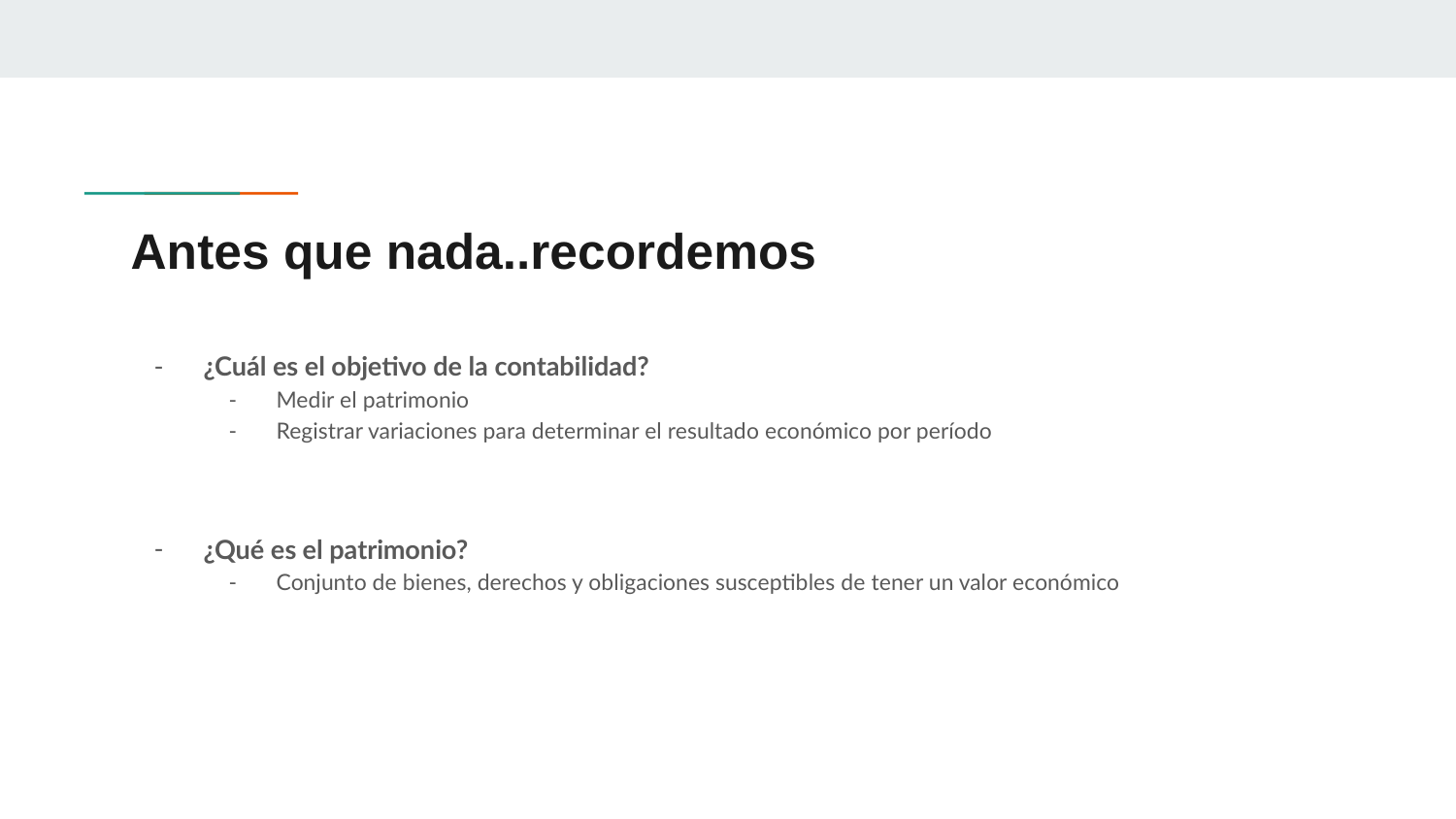

# Antes que nada..recordemos
¿Cuál es el objetivo de la contabilidad?
Medir el patrimonio
Registrar variaciones para determinar el resultado económico por período

¿Qué es el patrimonio?
Conjunto de bienes, derechos y obligaciones susceptibles de tener un valor económico